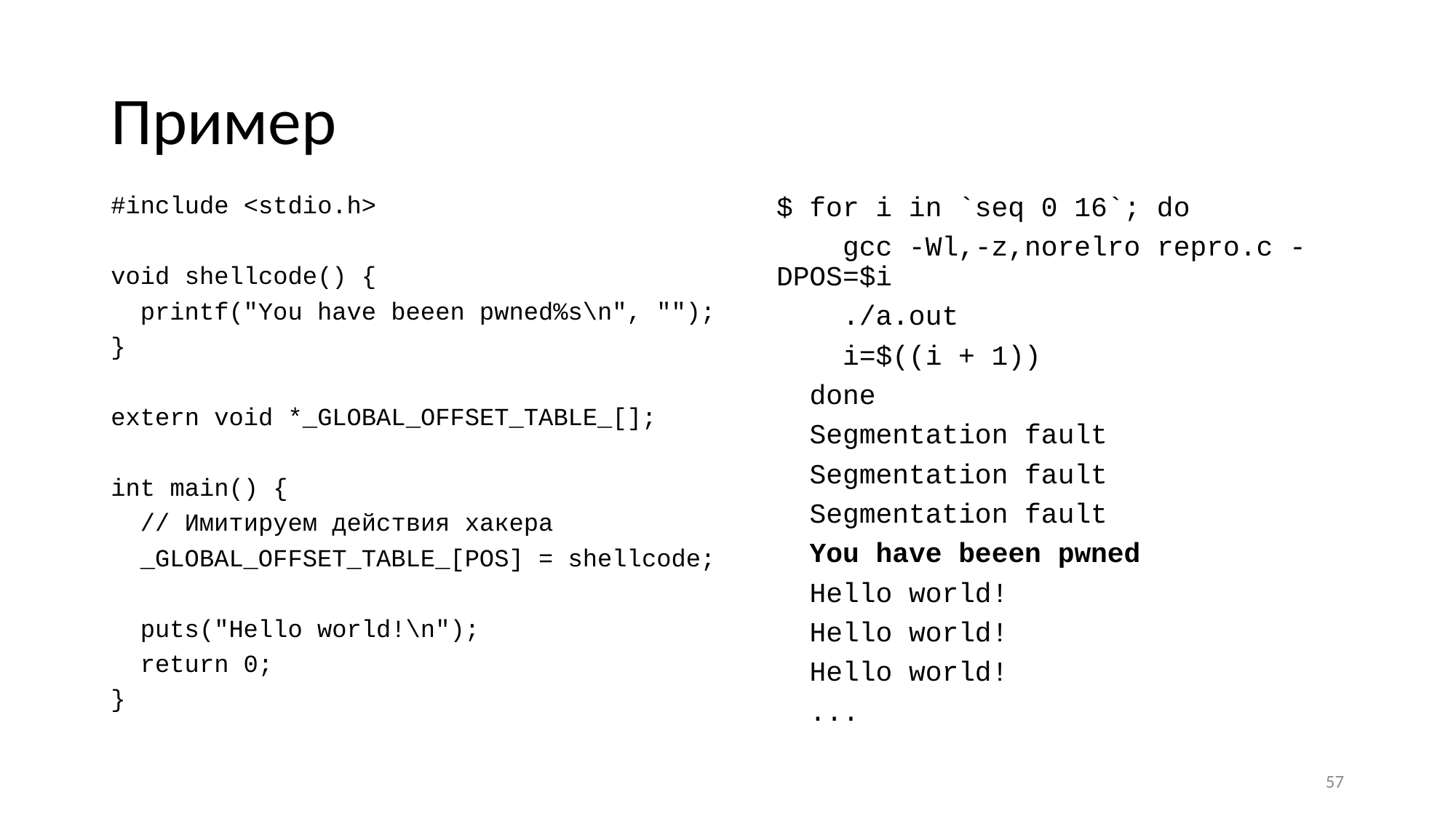

# Пример
#include <stdio.h>

void shellcode() {
  printf("You have beeen pwned%s\n", "");
}

extern void *_GLOBAL_OFFSET_TABLE_[];

int main() {
  // Имитируем действия хакера
  _GLOBAL_OFFSET_TABLE_[POS] = shellcode;

  puts("Hello world!\n");
  return 0;
}
$ for i in `seq 0 16`; do
    gcc -Wl,-z,norelro repro.c -DPOS=$i
    ./a.out
    i=$((i + 1))
  done
  Segmentation fault
  Segmentation fault
  Segmentation fault
  You have beeen pwned
  Hello world!
  Hello world!
  Hello world!
  ...
57